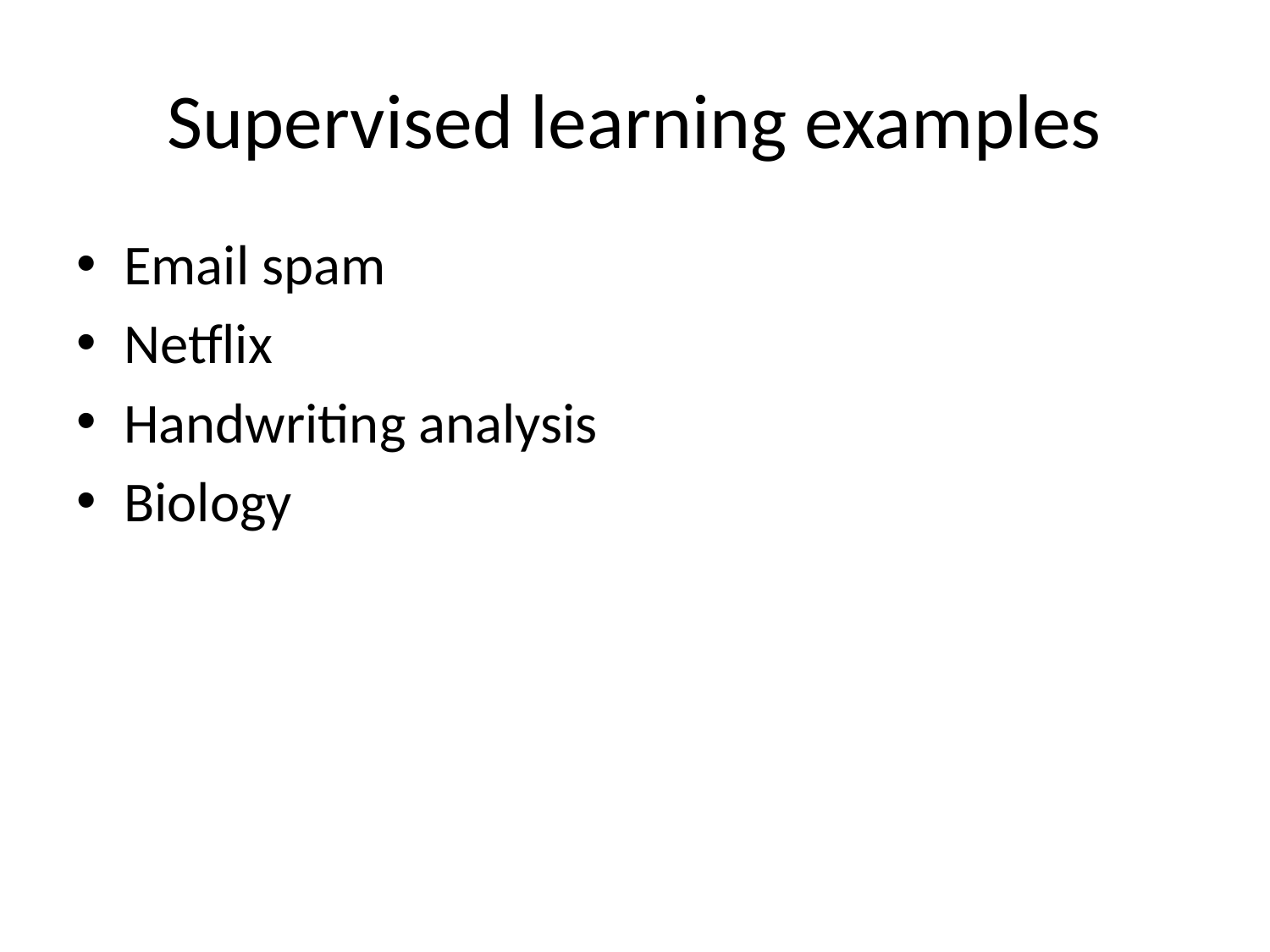

# Supervised learning examples
Email spam
Netflix
Handwriting analysis
Biology